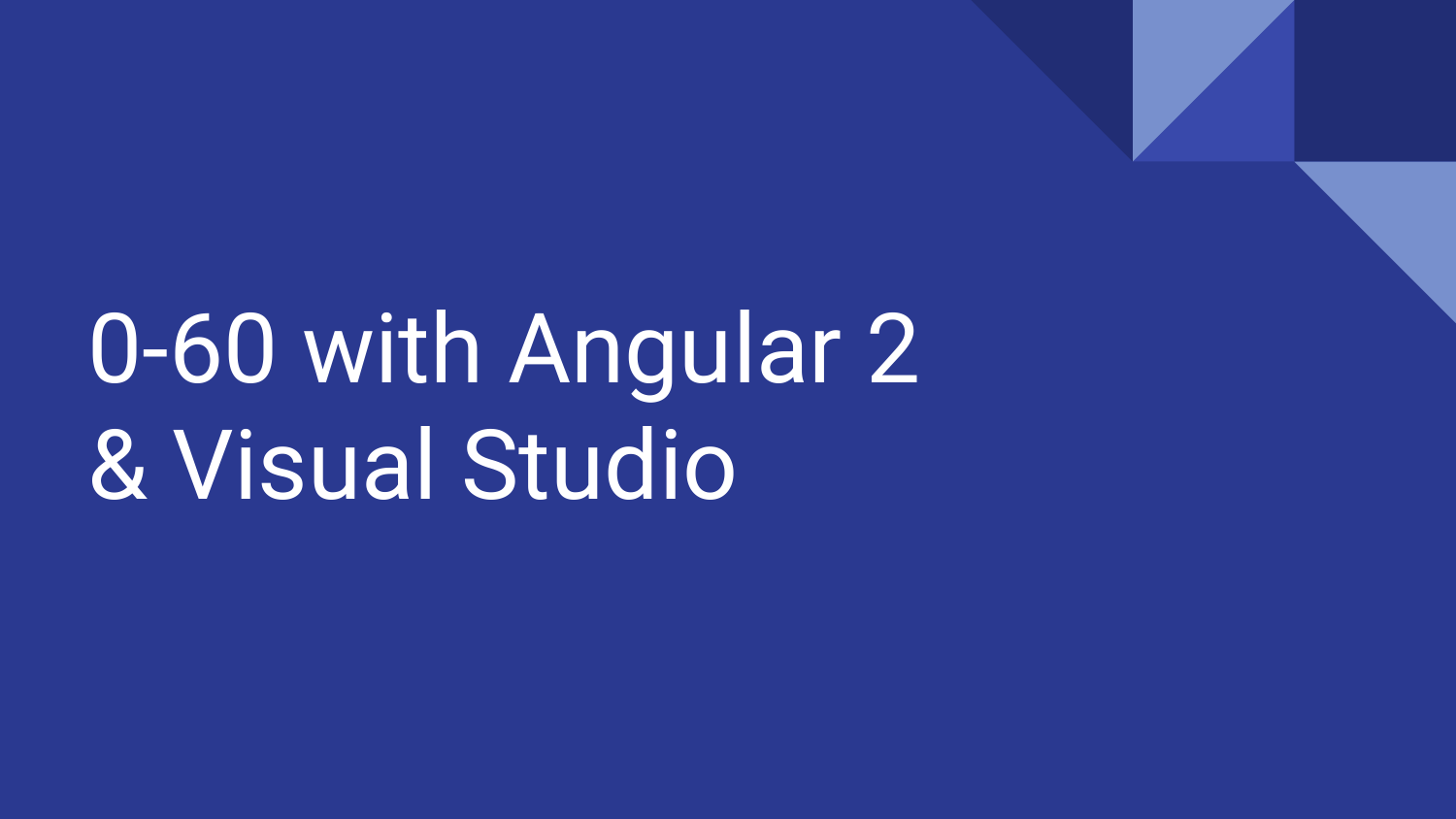

# 0-60 with Angular 2
& Visual Studio